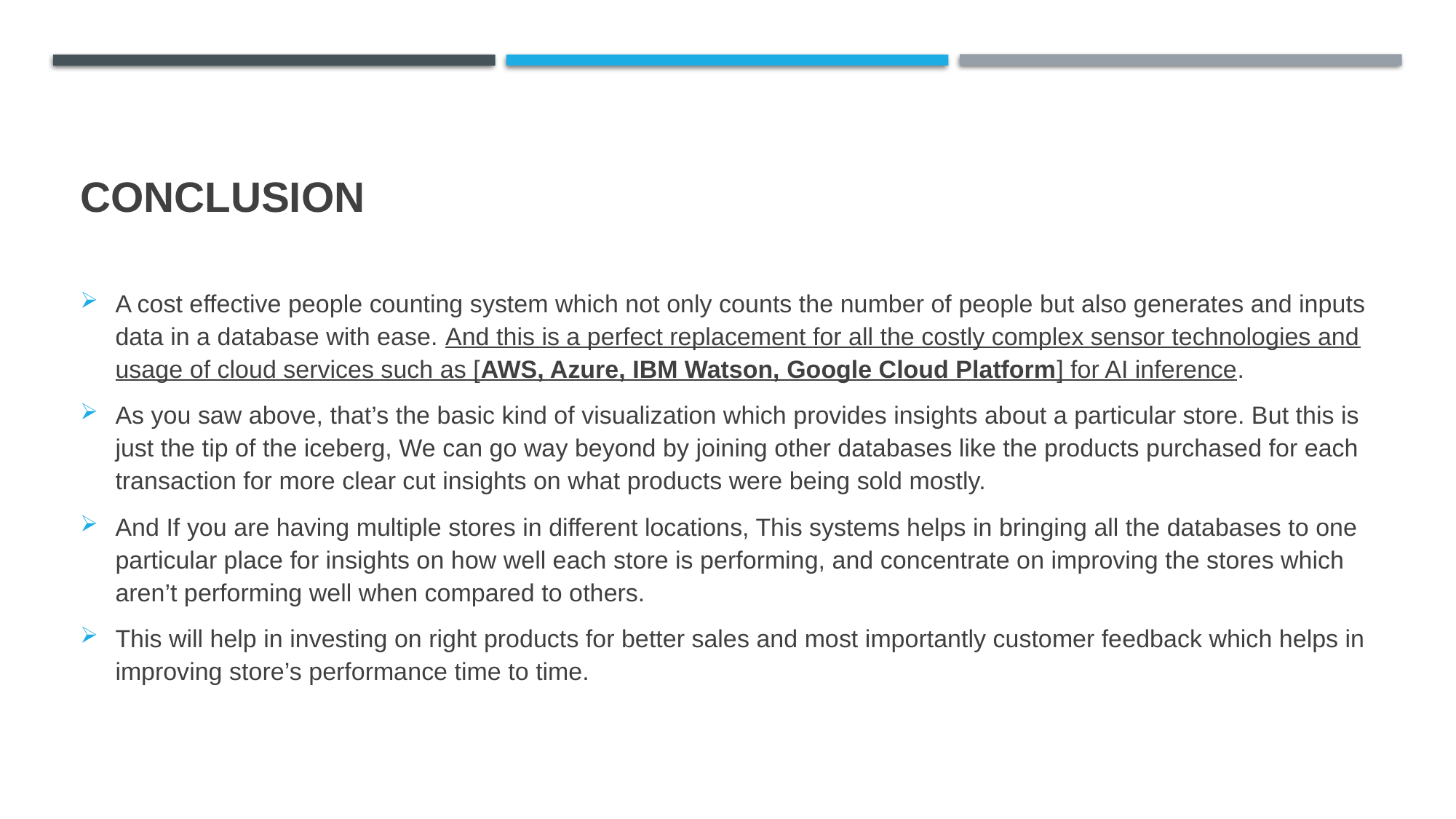

# conclusion
A cost effective people counting system which not only counts the number of people but also generates and inputs data in a database with ease. And this is a perfect replacement for all the costly complex sensor technologies and usage of cloud services such as [AWS, Azure, IBM Watson, Google Cloud Platform] for AI inference.
As you saw above, that’s the basic kind of visualization which provides insights about a particular store. But this is just the tip of the iceberg, We can go way beyond by joining other databases like the products purchased for each transaction for more clear cut insights on what products were being sold mostly.
And If you are having multiple stores in different locations, This systems helps in bringing all the databases to one particular place for insights on how well each store is performing, and concentrate on improving the stores which aren’t performing well when compared to others.
This will help in investing on right products for better sales and most importantly customer feedback which helps in improving store’s performance time to time.